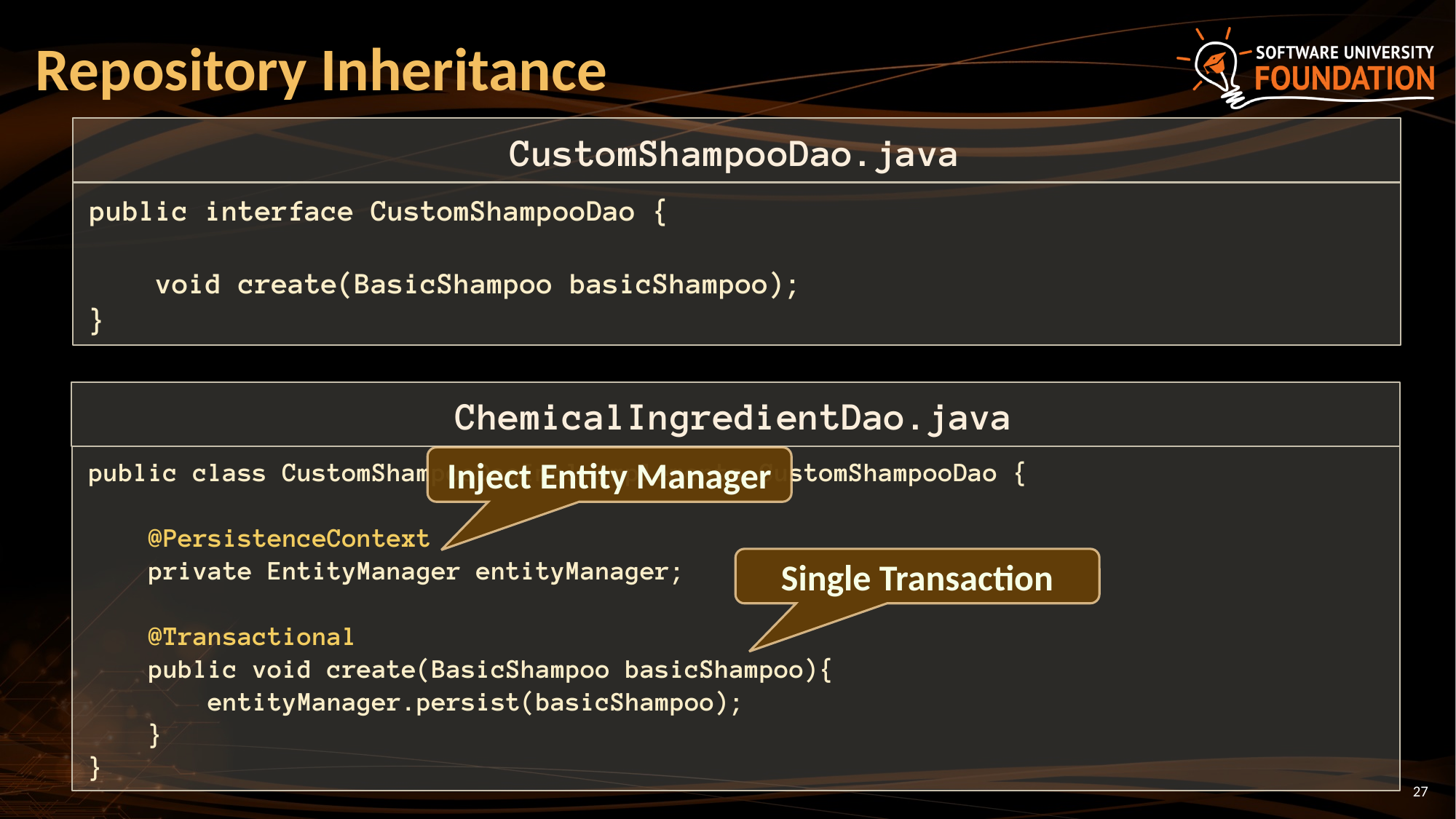

# Repository Inheritance
CustomShampooDao.java
public interface CustomShampooDao {

    void create(BasicShampoo basicShampoo);
}
ChemicalIngredientDao.java
public class CustomShampooDaoImpl implements CustomShampooDao {

    @PersistenceContext
    private EntityManager entityManager;

    @Transactional
    public void create(BasicShampoo basicShampoo){
        entityManager.persist(basicShampoo);
    }
}
Inject Entity Manager
Single Transaction
27